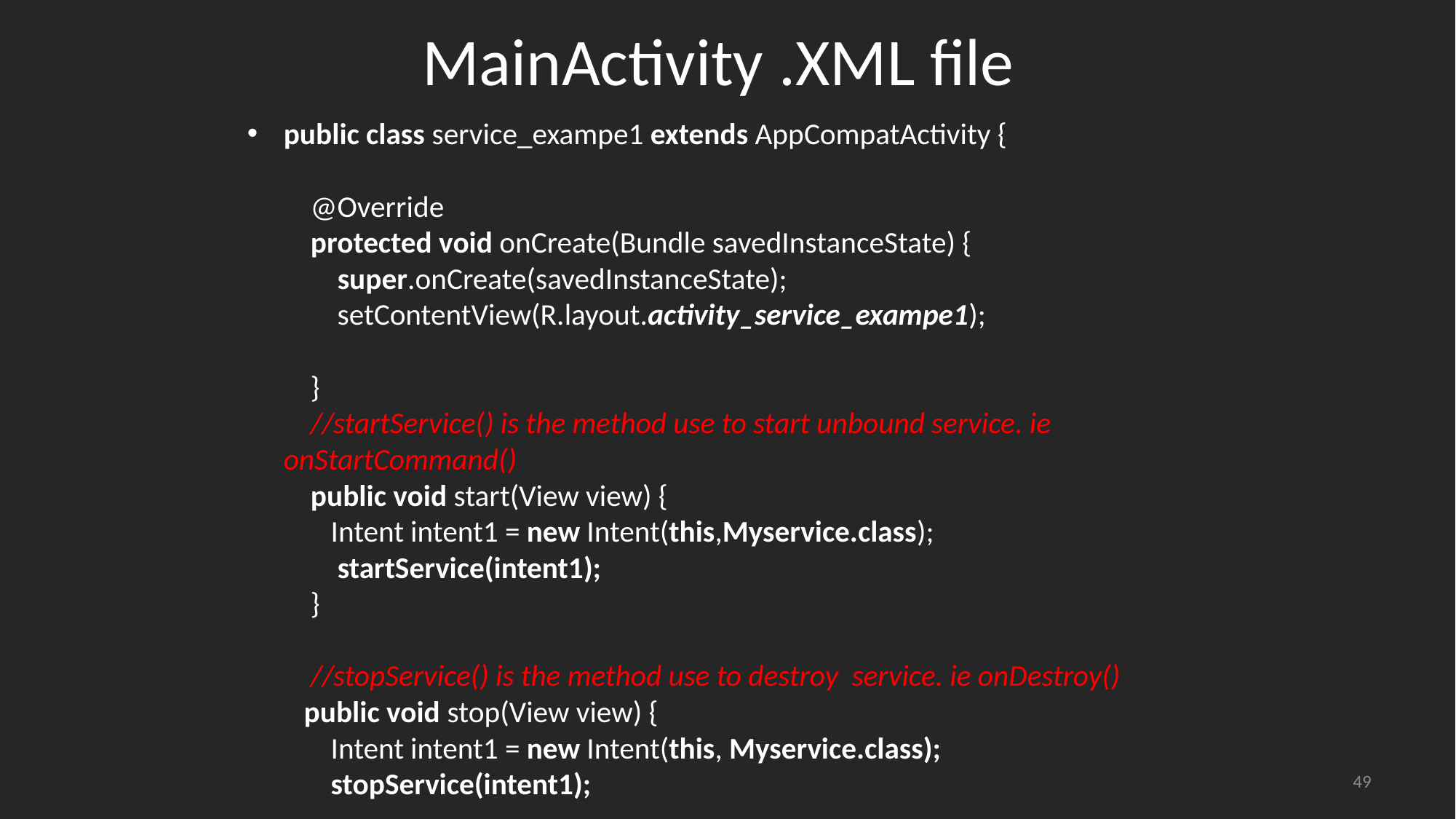

# MainActivity .XML file
public class service_exampe1 extends AppCompatActivity {
    @Override
    protected void onCreate(Bundle savedInstanceState) {
        super.onCreate(savedInstanceState);
        setContentView(R.layout.activity_service_exampe1);
    }
    //startService() is the method use to start unbound service. ie onStartCommand()
    public void start(View view) {
       Intent intent1 = new Intent(this,Myservice.class);
        startService(intent1);
    }
    //stopService() is the method use to destroy  service. ie onDestroy()
   public void stop(View view) {
       Intent intent1 = new Intent(this, Myservice.class);
       stopService(intent1);
49